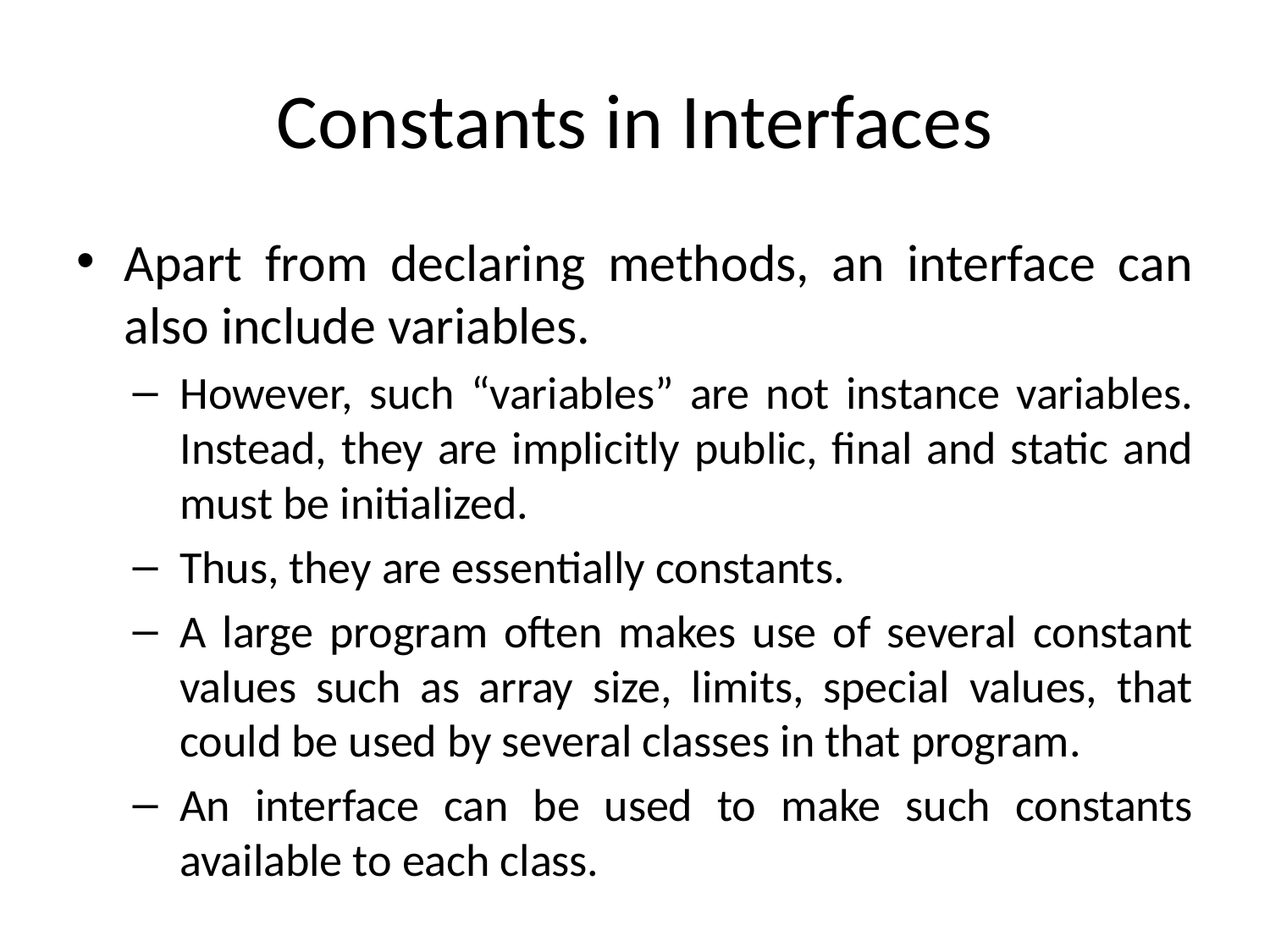

# Constants in Interfaces
Apart from declaring methods, an interface can also include variables.
However, such “variables” are not instance variables. Instead, they are implicitly public, final and static and must be initialized.
Thus, they are essentially constants.
A large program often makes use of several constant values such as array size, limits, special values, that could be used by several classes in that program.
An interface can be used to make such constants available to each class.